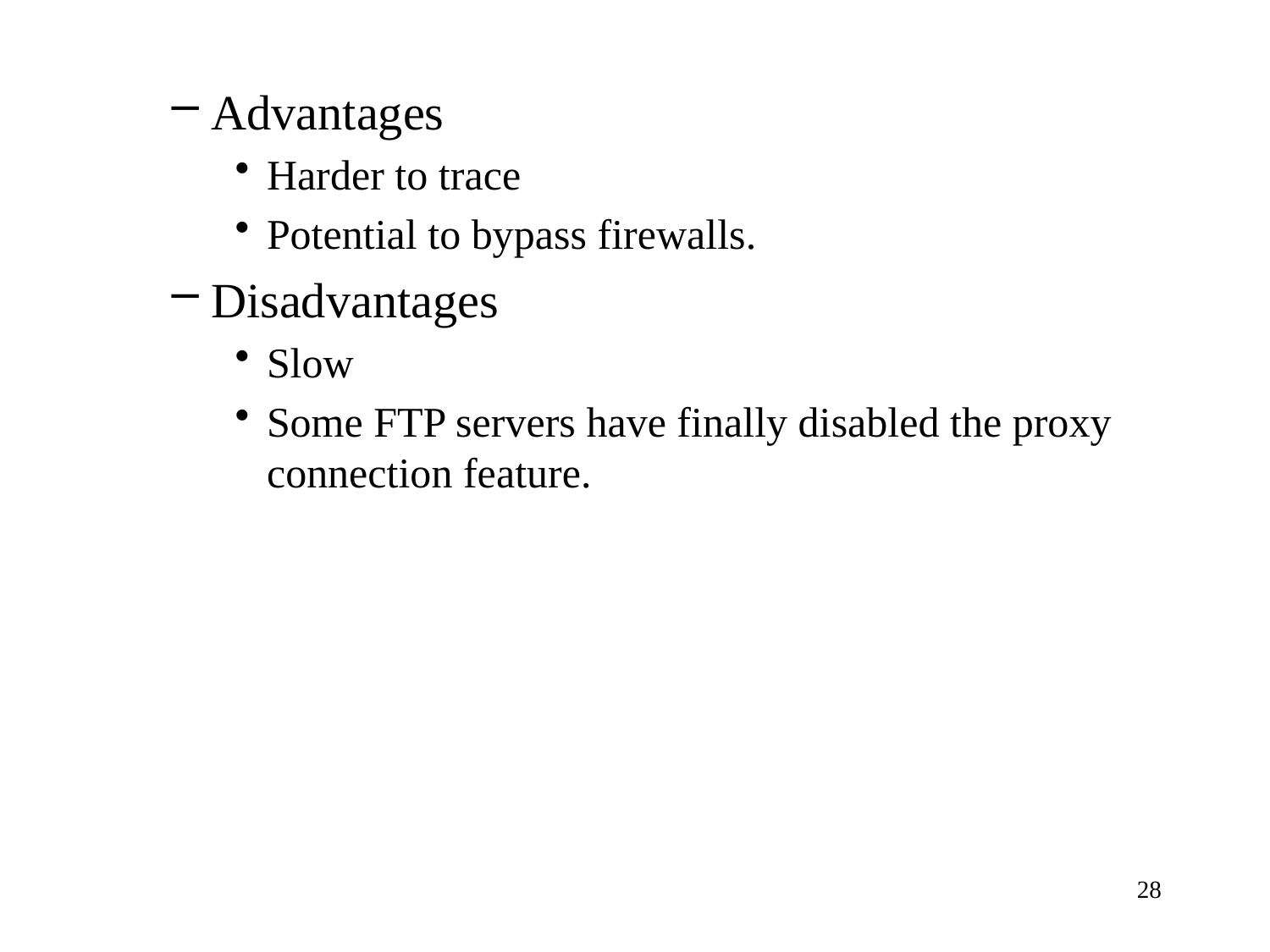

Advantages
Harder to trace
Potential to bypass firewalls.
Disadvantages
Slow
Some FTP servers have finally disabled the proxy connection feature.
28